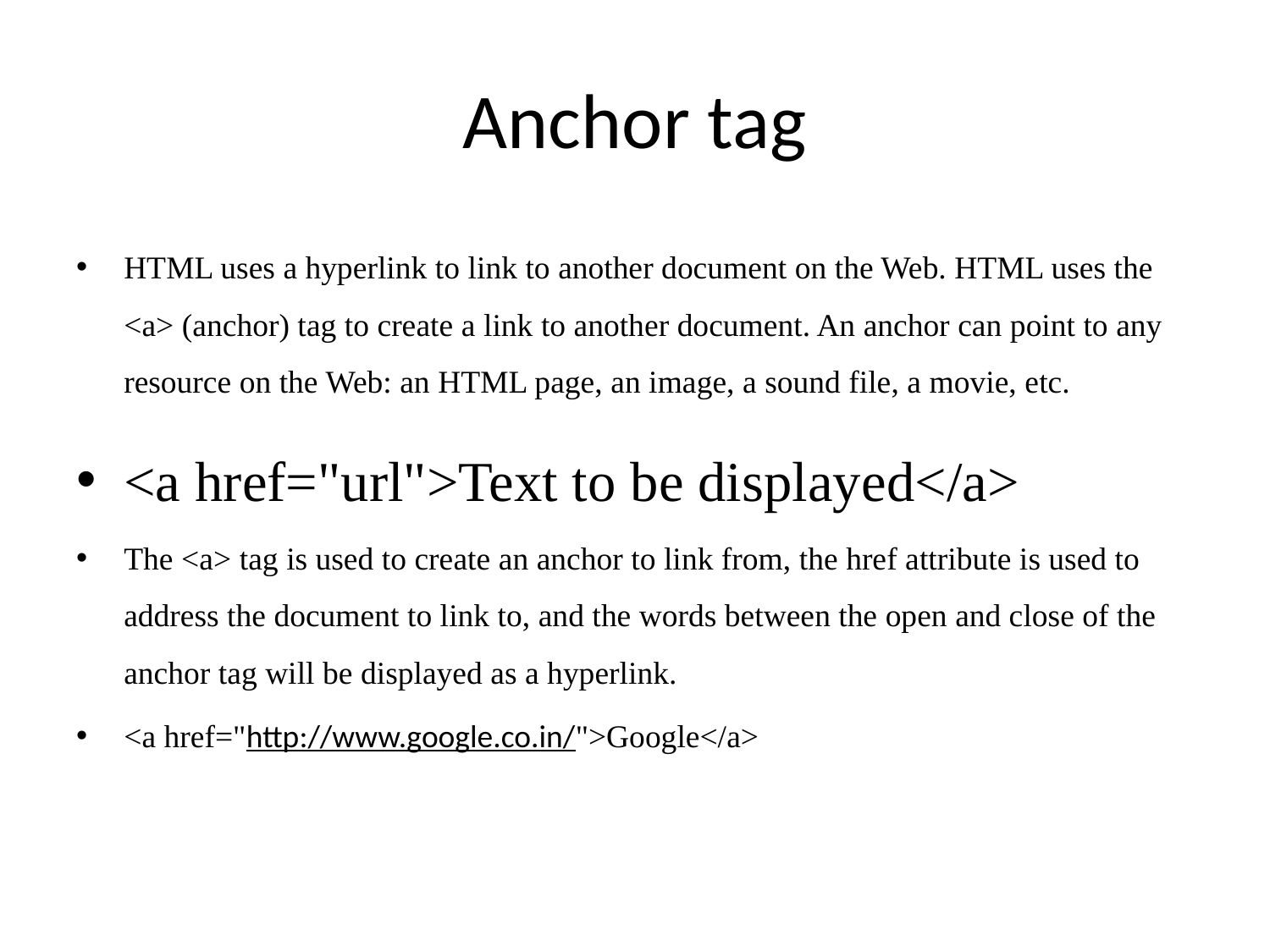

# Anchor tag
HTML uses a hyperlink to link to another document on the Web. HTML uses the <a> (anchor) tag to create a link to another document. An anchor can point to any resource on the Web: an HTML page, an image, a sound file, a movie, etc.
<a href="url">Text to be displayed</a>
The <a> tag is used to create an anchor to link from, the href attribute is used to address the document to link to, and the words between the open and close of the anchor tag will be displayed as a hyperlink.
<a href="http://www.google.co.in/">Google</a>